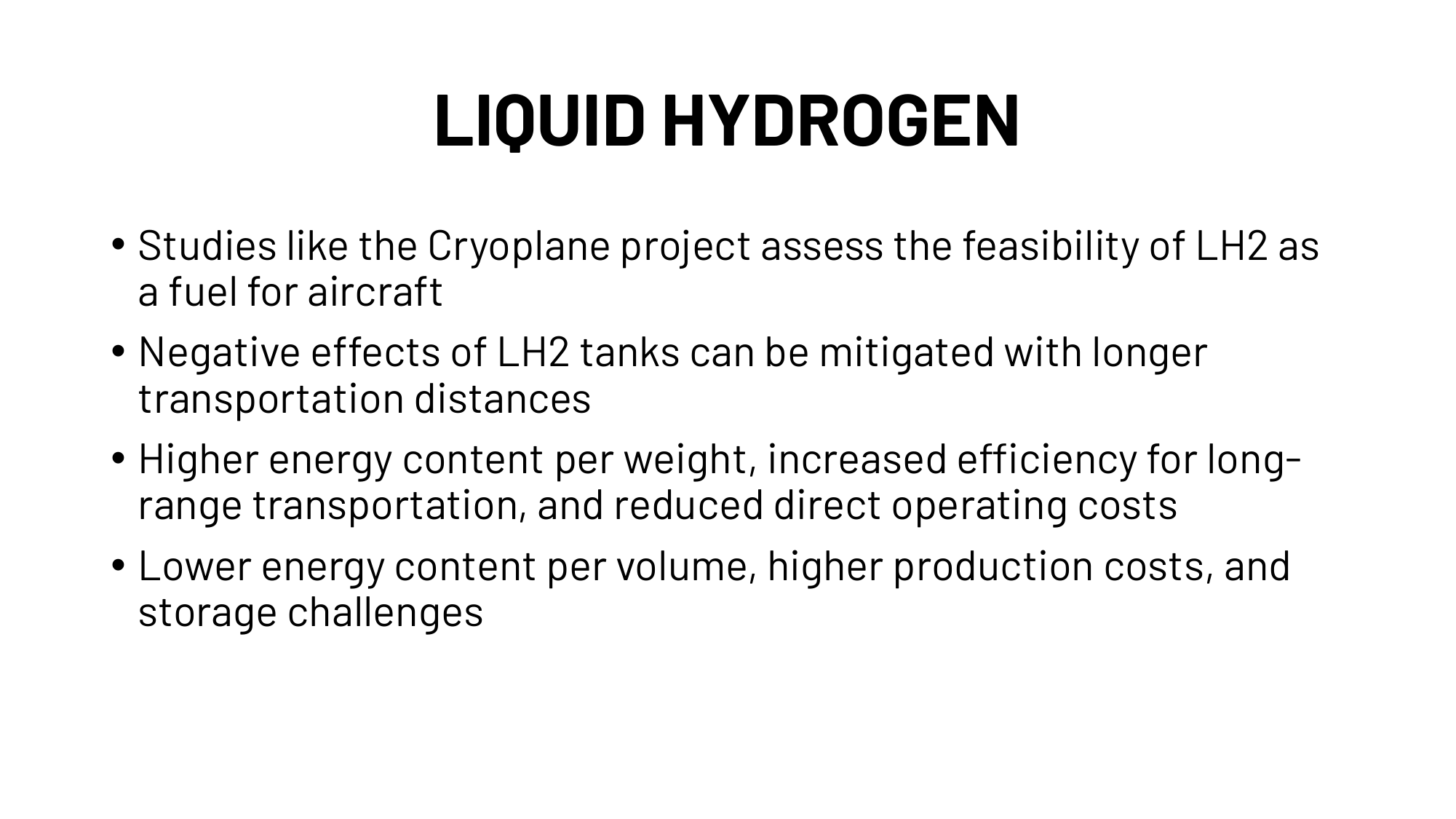

# LIQUID HYDROGEN
Studies like the Cryoplane project assess the feasibility of LH2 as a fuel for aircraft
Negative effects of LH2 tanks can be mitigated with longer transportation distances
Higher energy content per weight, increased efficiency for long-range transportation, and reduced direct operating costs
Lower energy content per volume, higher production costs, and storage challenges